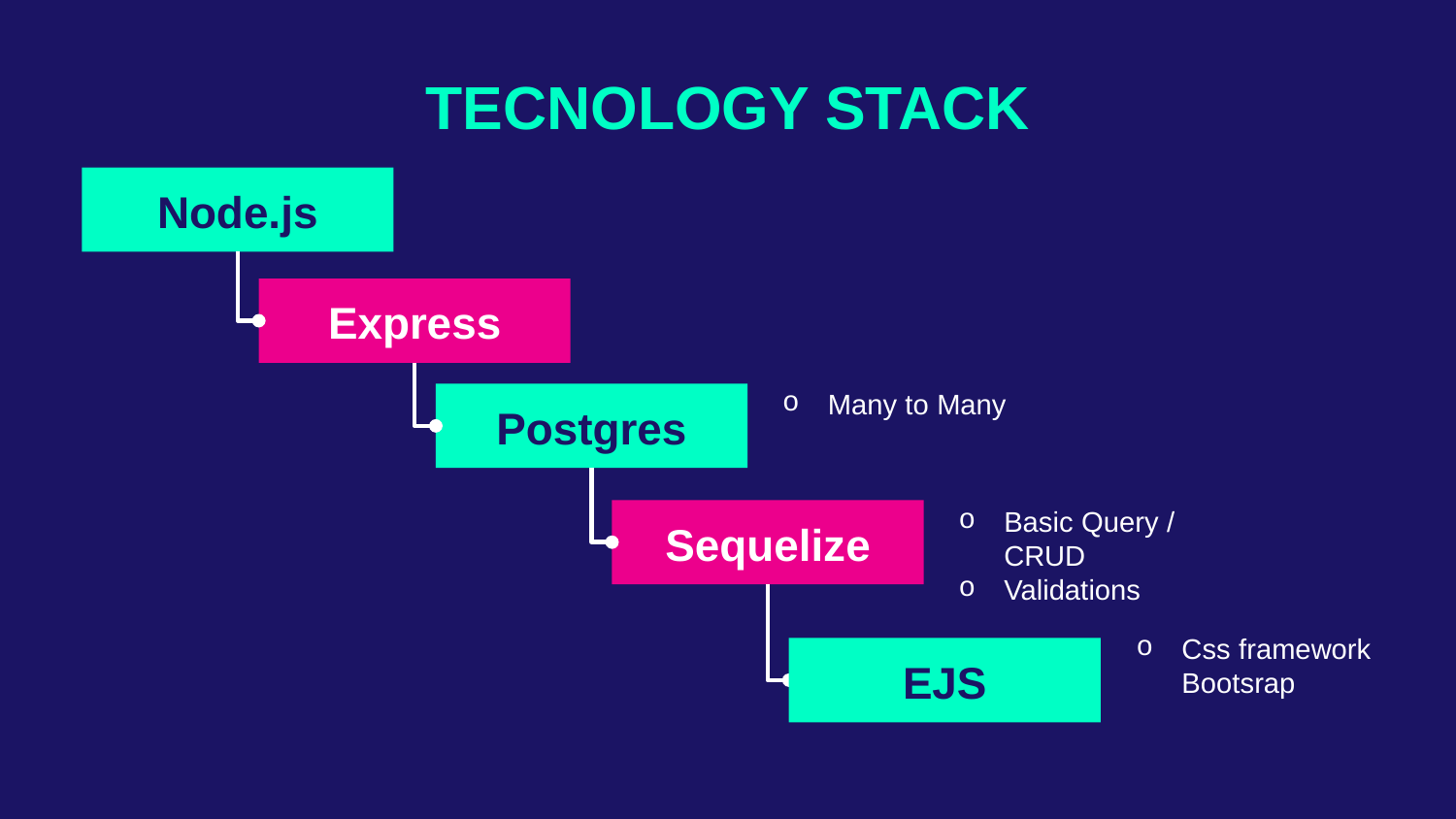

# TECNOLOGY STACK

Node.js

Express
Many to Many
Postgres
Basic Query / CRUD
Validations
Sequelize
Css framework Bootsrap
EJS